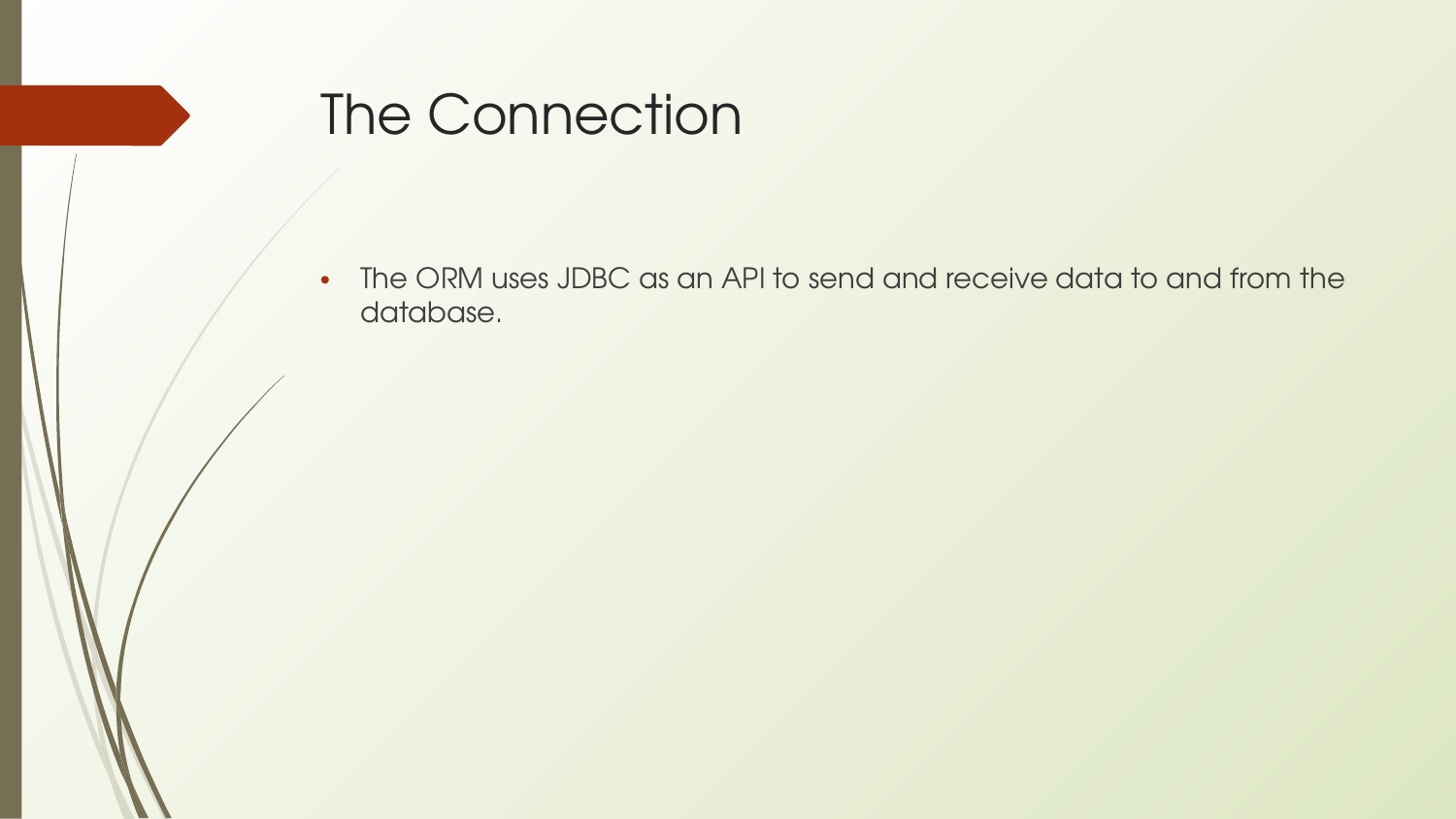

# The Connection
The ORM uses JDBC as an API to send and receive data to and from the database.